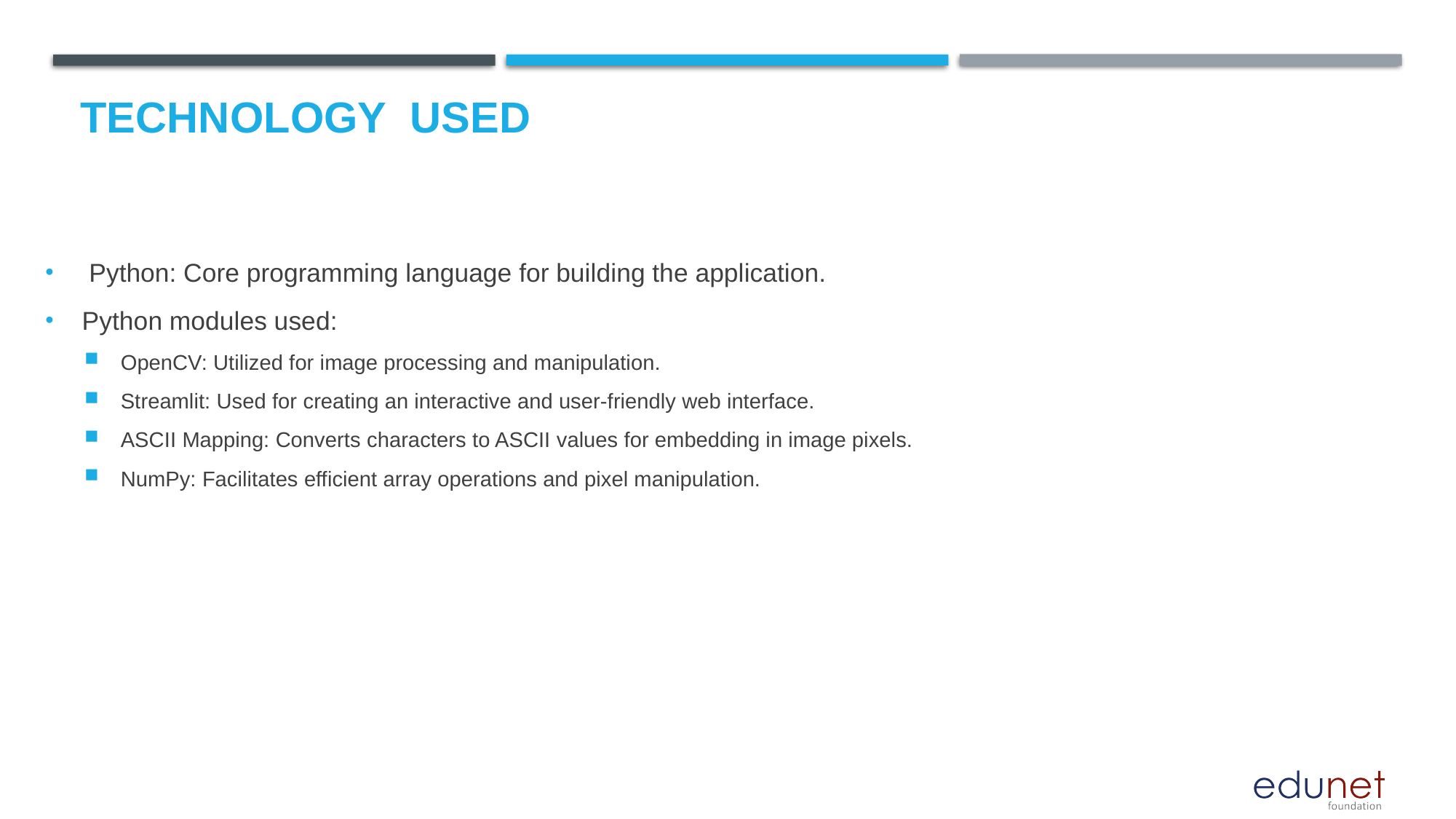

# Technology  used
 Python: Core programming language for building the application.
Python modules used:
OpenCV: Utilized for image processing and manipulation.
Streamlit: Used for creating an interactive and user-friendly web interface.
ASCII Mapping: Converts characters to ASCII values for embedding in image pixels.
NumPy: Facilitates efficient array operations and pixel manipulation.